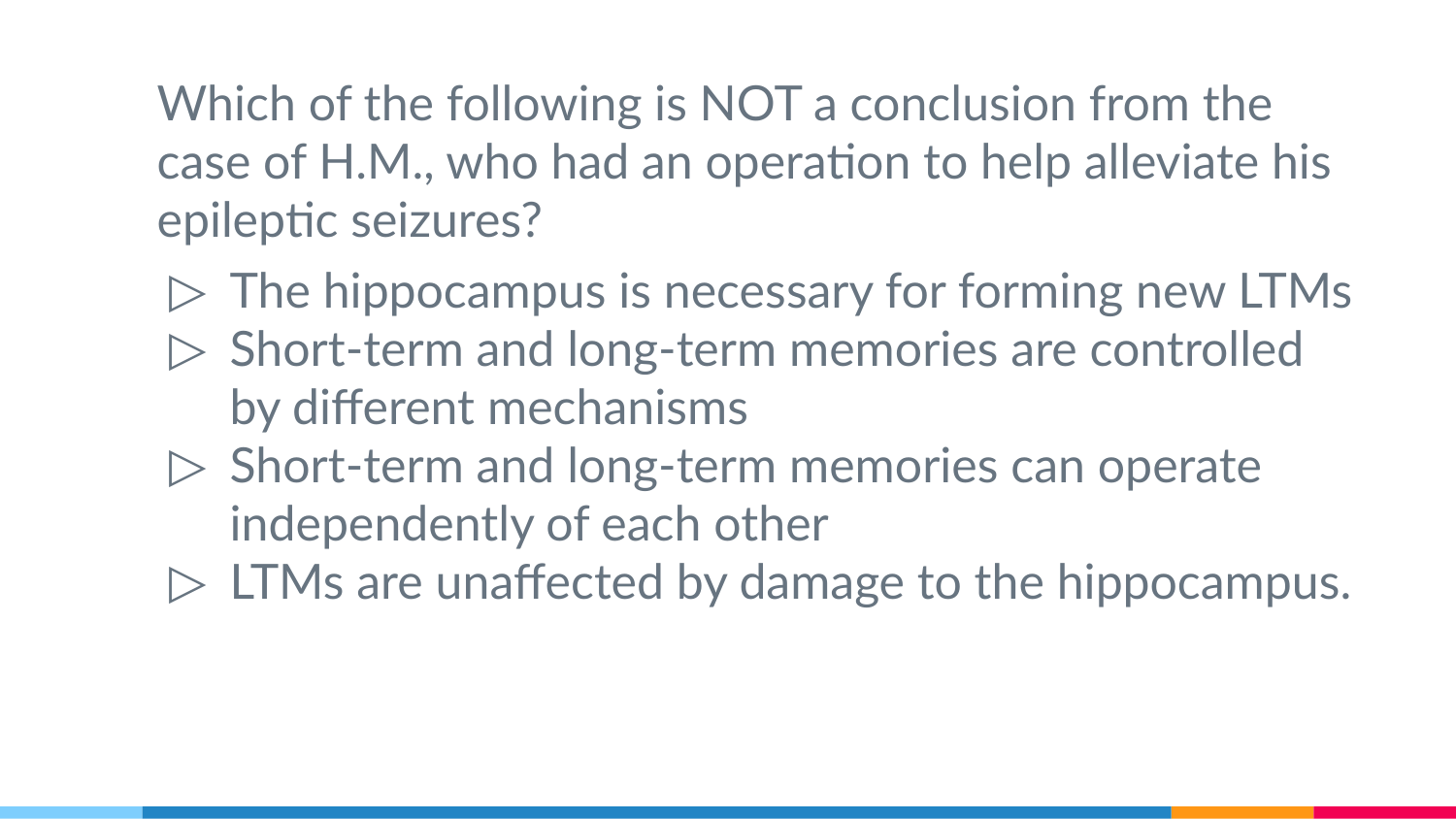

Which of the following is NOT a conclusion from the case of H.M., who had an operation to help alleviate his epileptic seizures?
The hippocampus is necessary for forming new LTMs
Short-term and long-term memories are controlled by different mechanisms
Short-term and long-term memories can operate independently of each other
LTMs are unaffected by damage to the hippocampus.